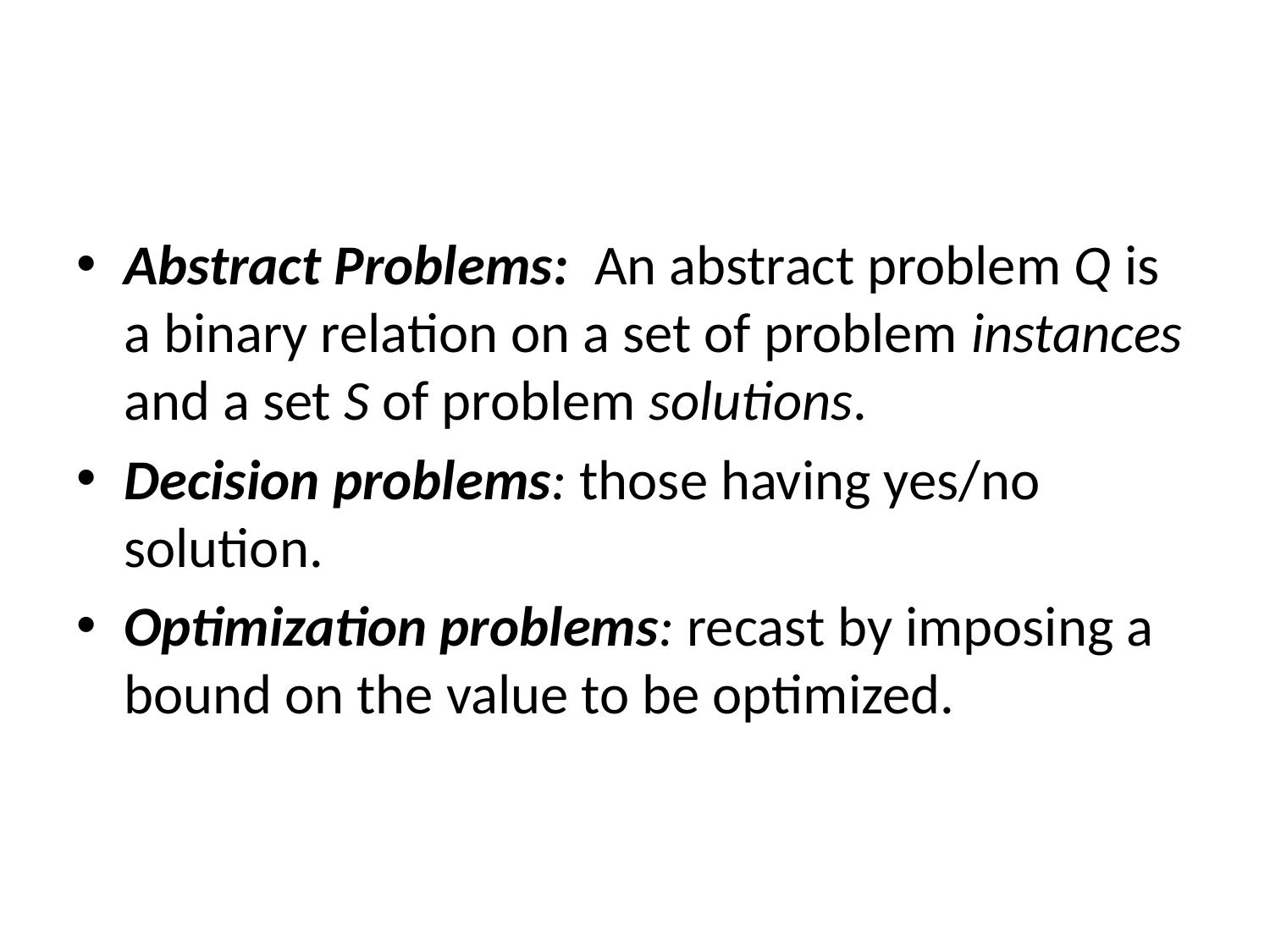

Abstract Problems:  An abstract problem Q is a binary relation on a set of problem instances and a set S of problem solutions.
Decision problems: those having yes/no solution.
Optimization problems: recast by imposing a bound on the value to be optimized.